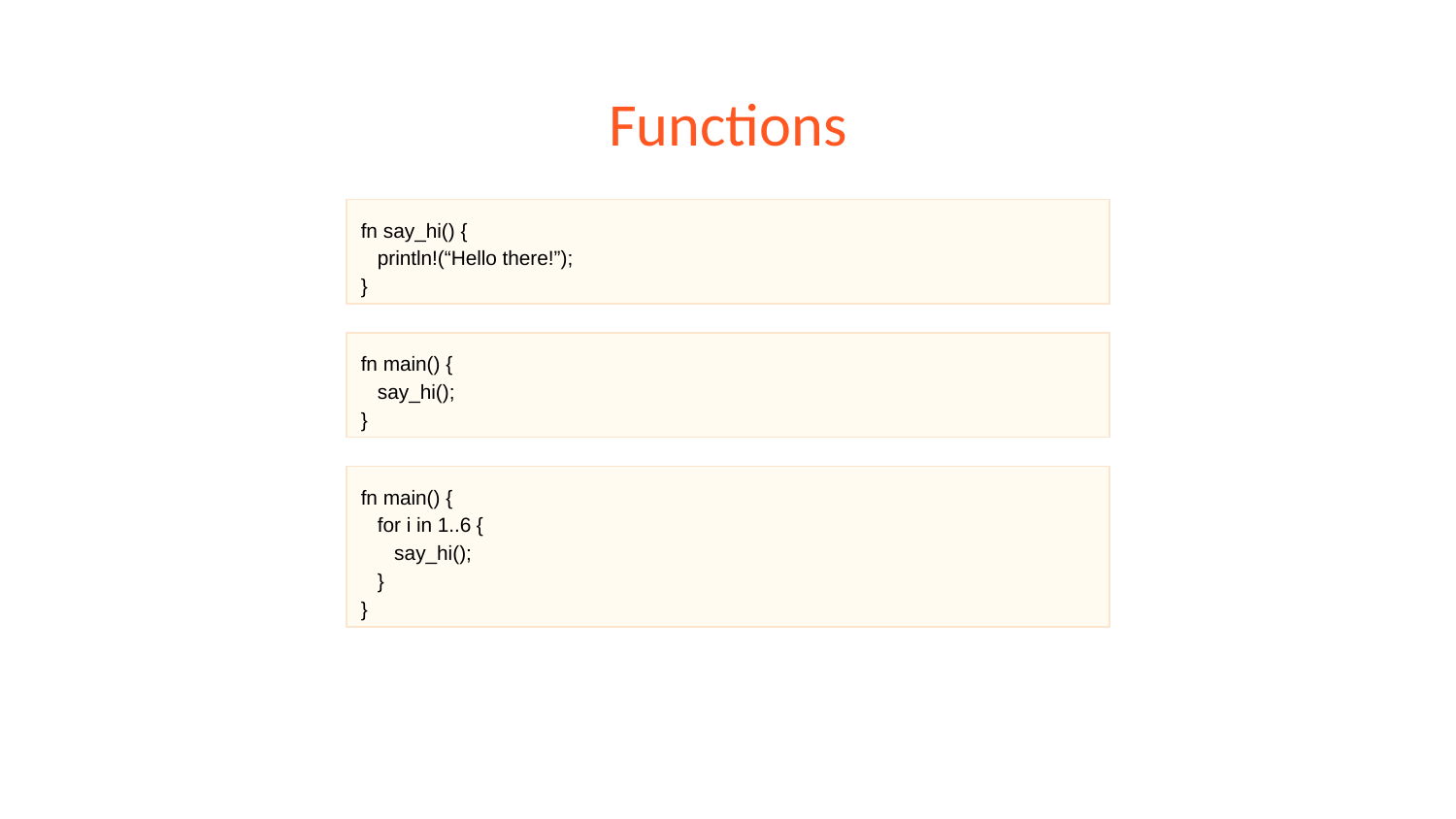

# Functions

fn say_hi() {
   println!(“Hello there!”);
}
fn main() {
   say_hi();
}
fn main() {
   for i in 1..6 {
      say_hi();
   }
}